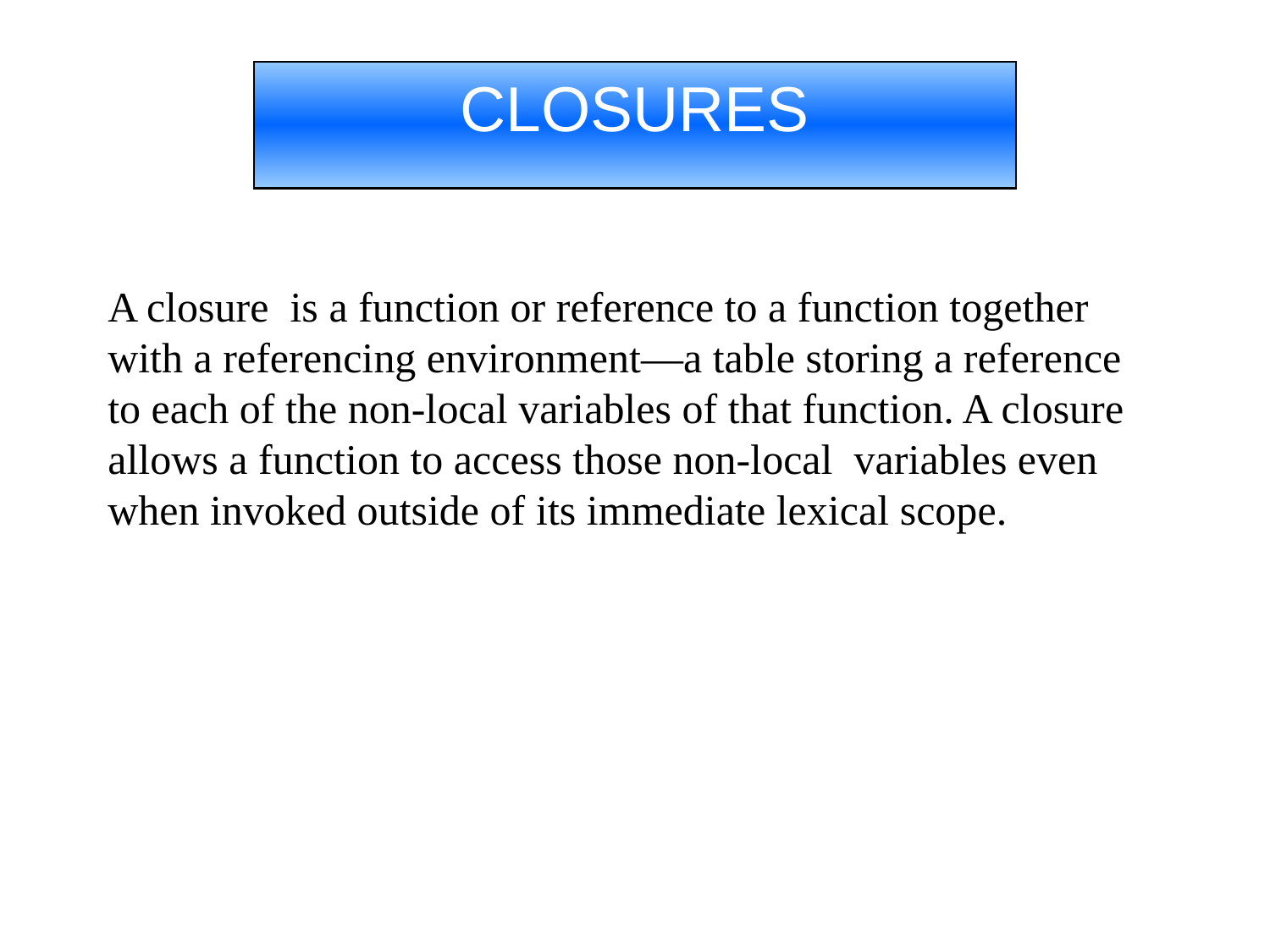

CLOSURES
#
A closure  is a function or reference to a function together with a referencing environment—a table storing a reference to each of the non-local variables of that function. A closure allows a function to access those non-local  variables even when invoked outside of its immediate lexical scope.